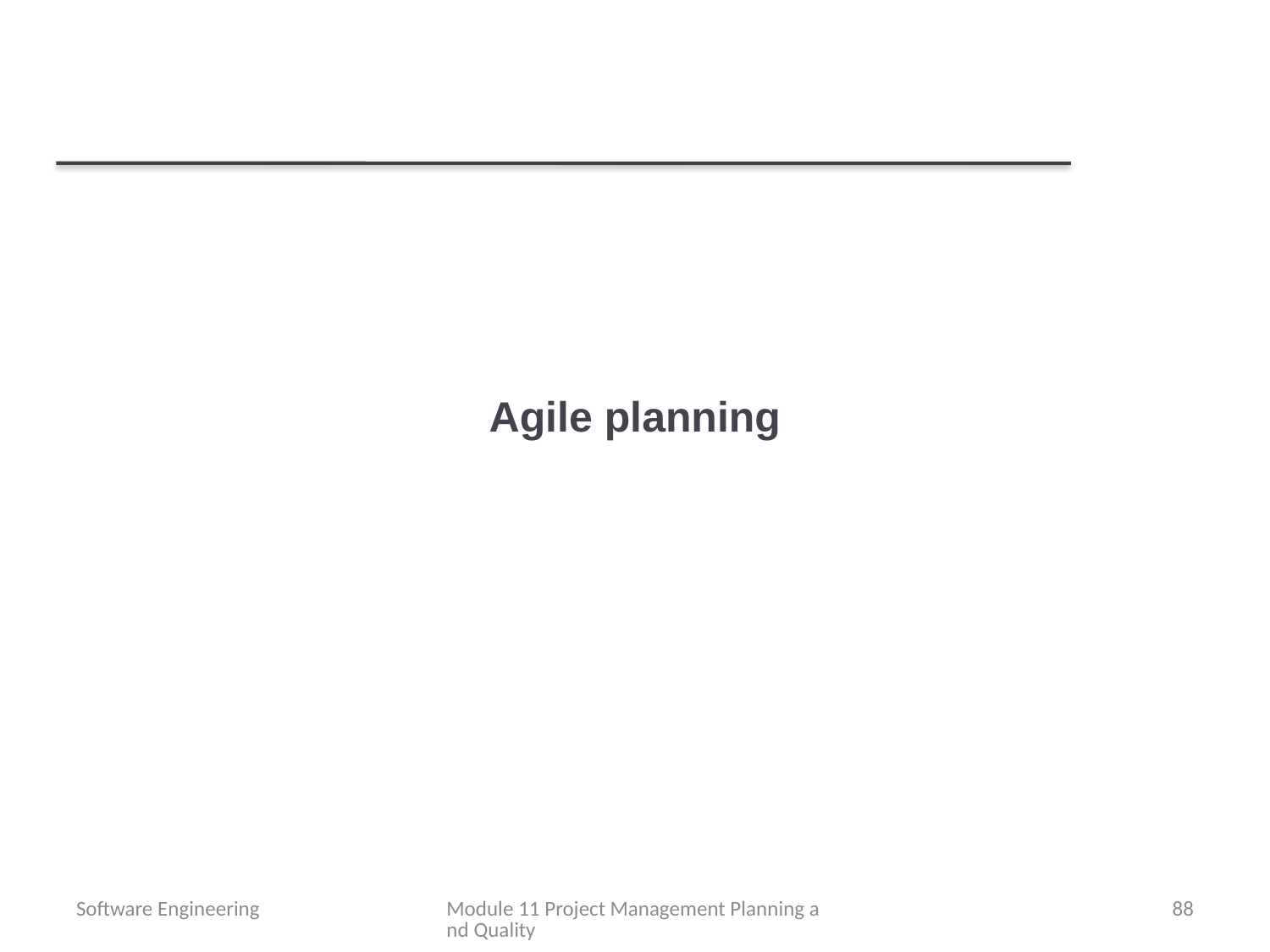

# Agile planning
Software Engineering
Module 11 Project Management Planning and Quality
88